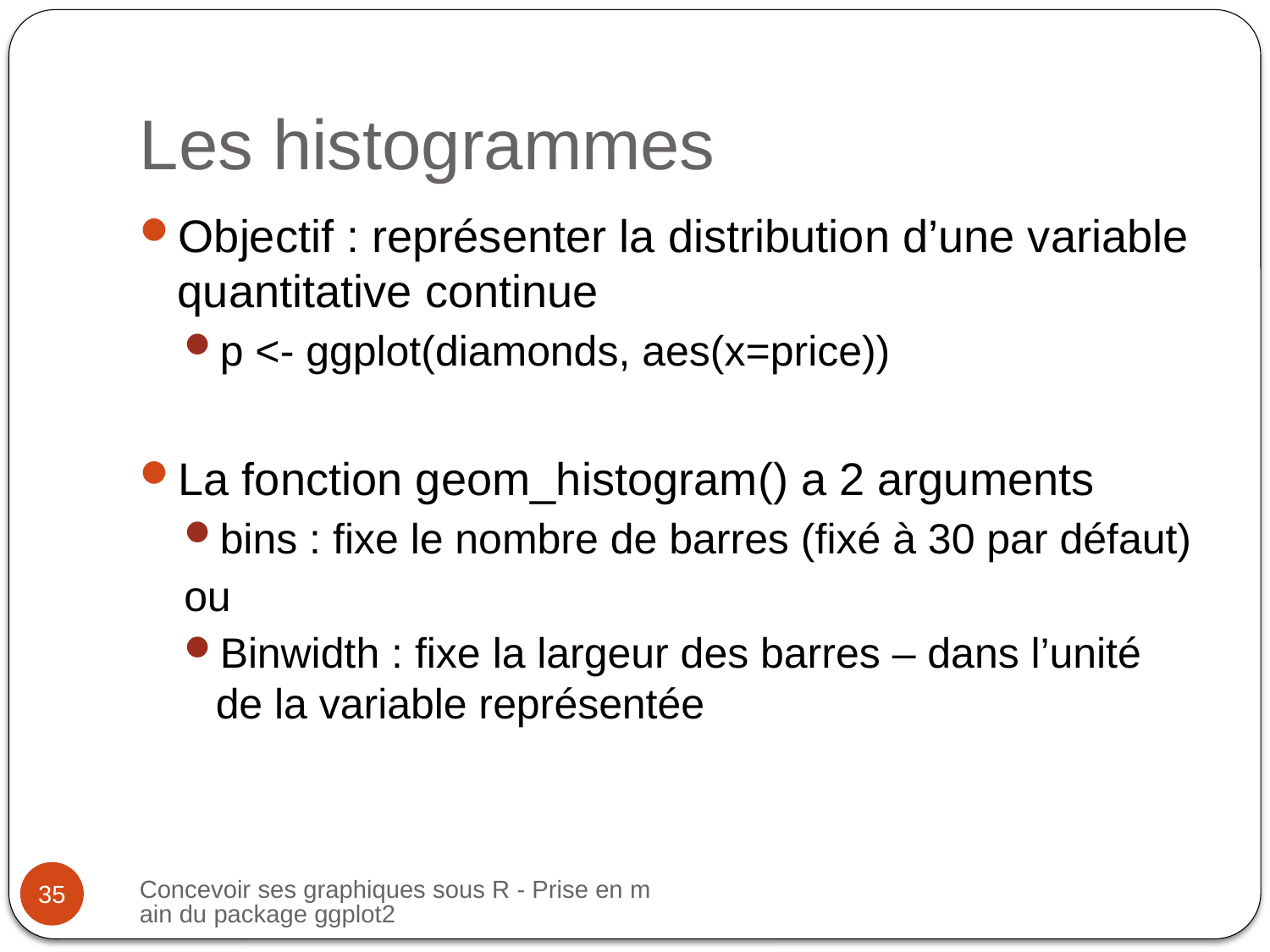

# Les histogrammes
Objectif : représenter la distribution d’une variable quantitative continue
p <- ggplot(diamonds, aes(x=price))

La fonction geom_histogram() a 2 arguments
bins : fixe le nombre de barres (fixé à 30 par défaut)
ou
Binwidth : fixe la largeur des barres – dans l’unité de la variable représentée

Concevoir ses graphiques sous R - Prise en main du package ggplot2
35